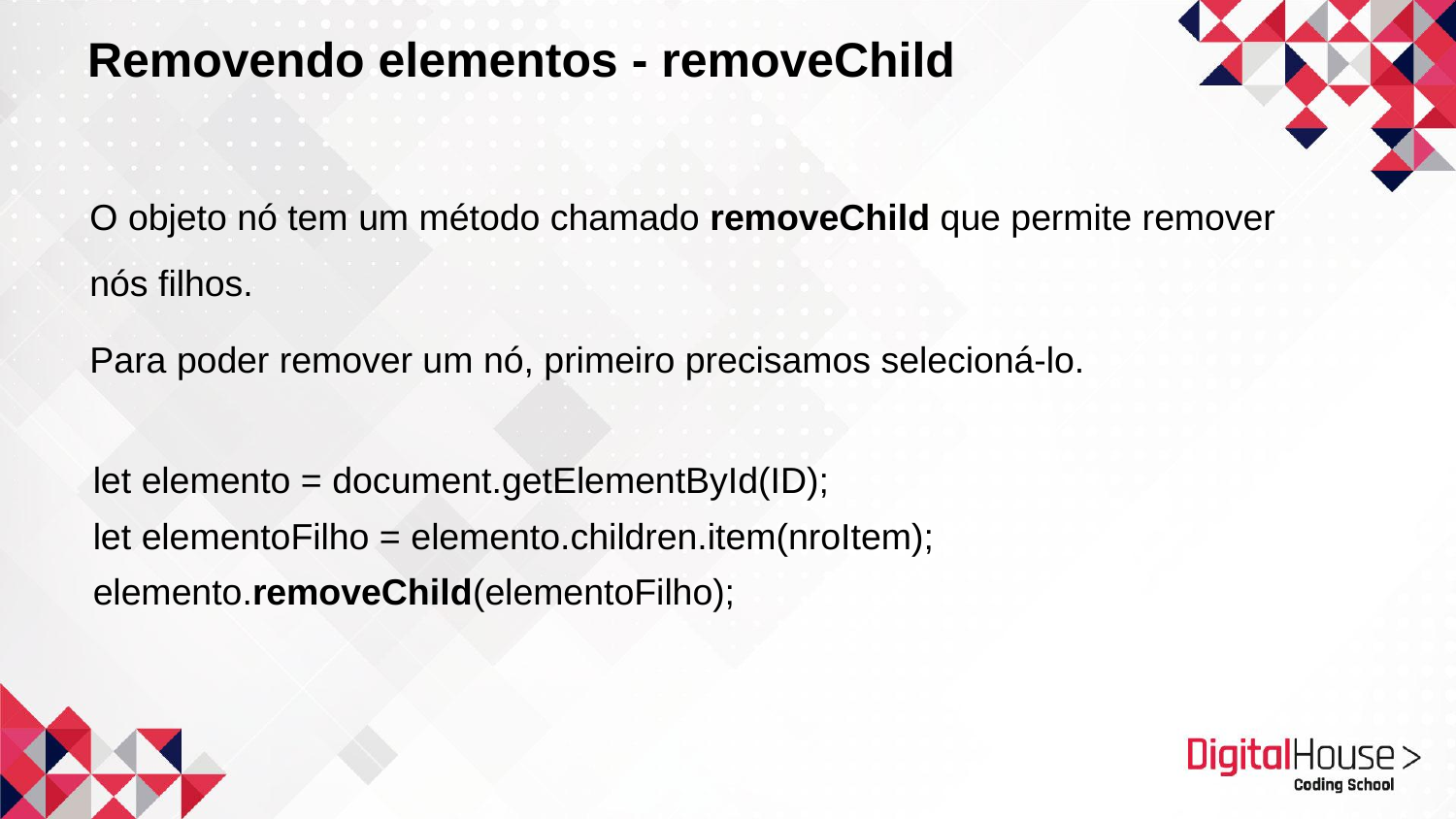

Removendo elementos - removeChild
O objeto nó tem um método chamado removeChild que permite remover nós filhos.
Para poder remover um nó, primeiro precisamos selecioná-lo.

let elemento = document.getElementById(ID);
let elementoFilho = elemento.children.item(nroItem);
elemento.removeChild(elementoFilho);